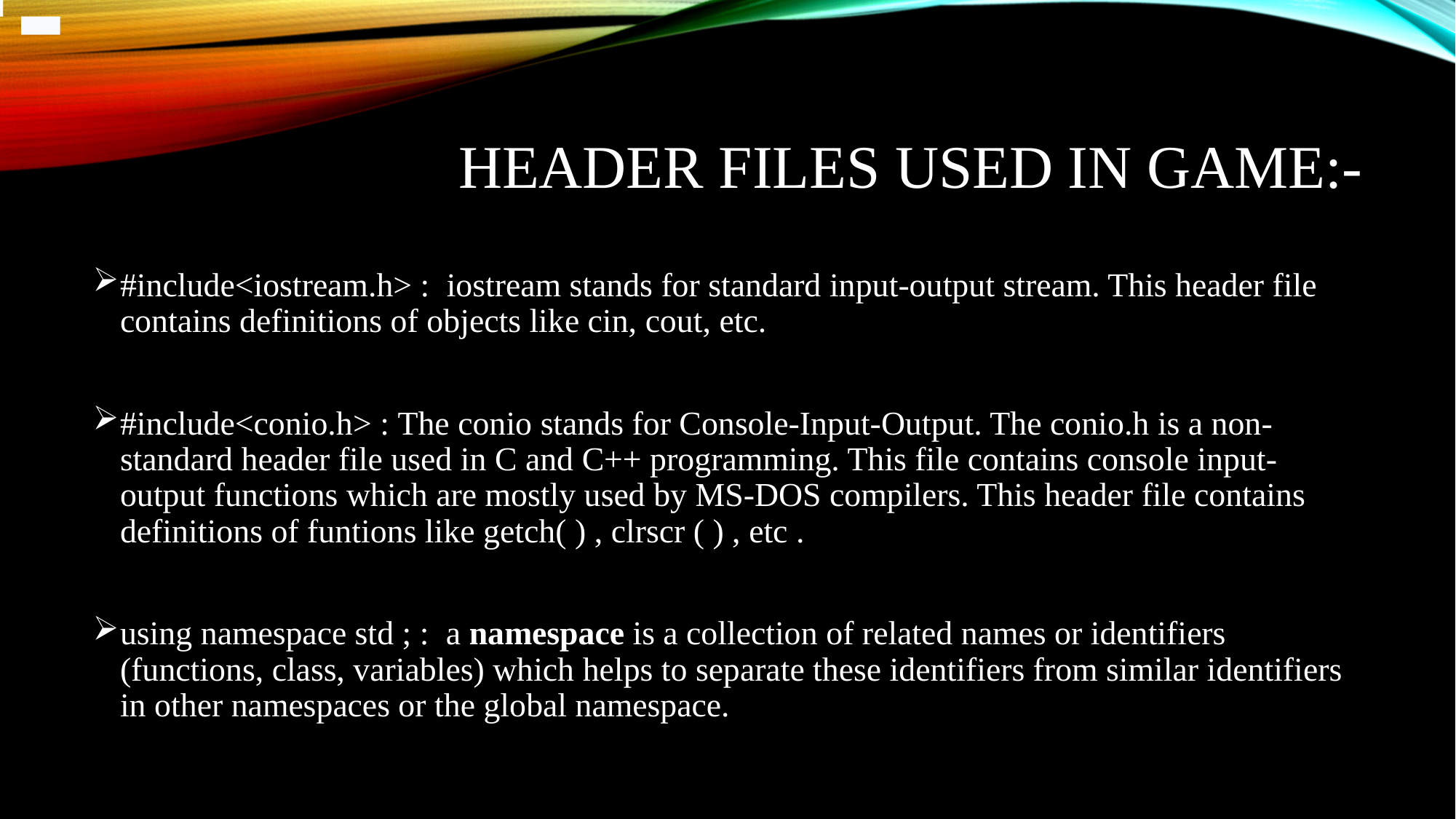

# HEADER FILES USED IN GAME:-
#include<iostream.h> :  iostream stands for standard input-output stream. This header file contains definitions of objects like cin, cout, etc.

#include<conio.h> : The conio stands for Console-Input-Output. The conio.h is a non-standard header file used in C and C++ programming. This file contains console input-output functions which are mostly used by MS-DOS compilers. This header file contains definitions of funtions like getch( ) , clrscr ( ) , etc .

using namespace std ; :  a namespace is a collection of related names or identifiers (functions, class, variables) which helps to separate these identifiers from similar identifiers in other namespaces or the global namespace.